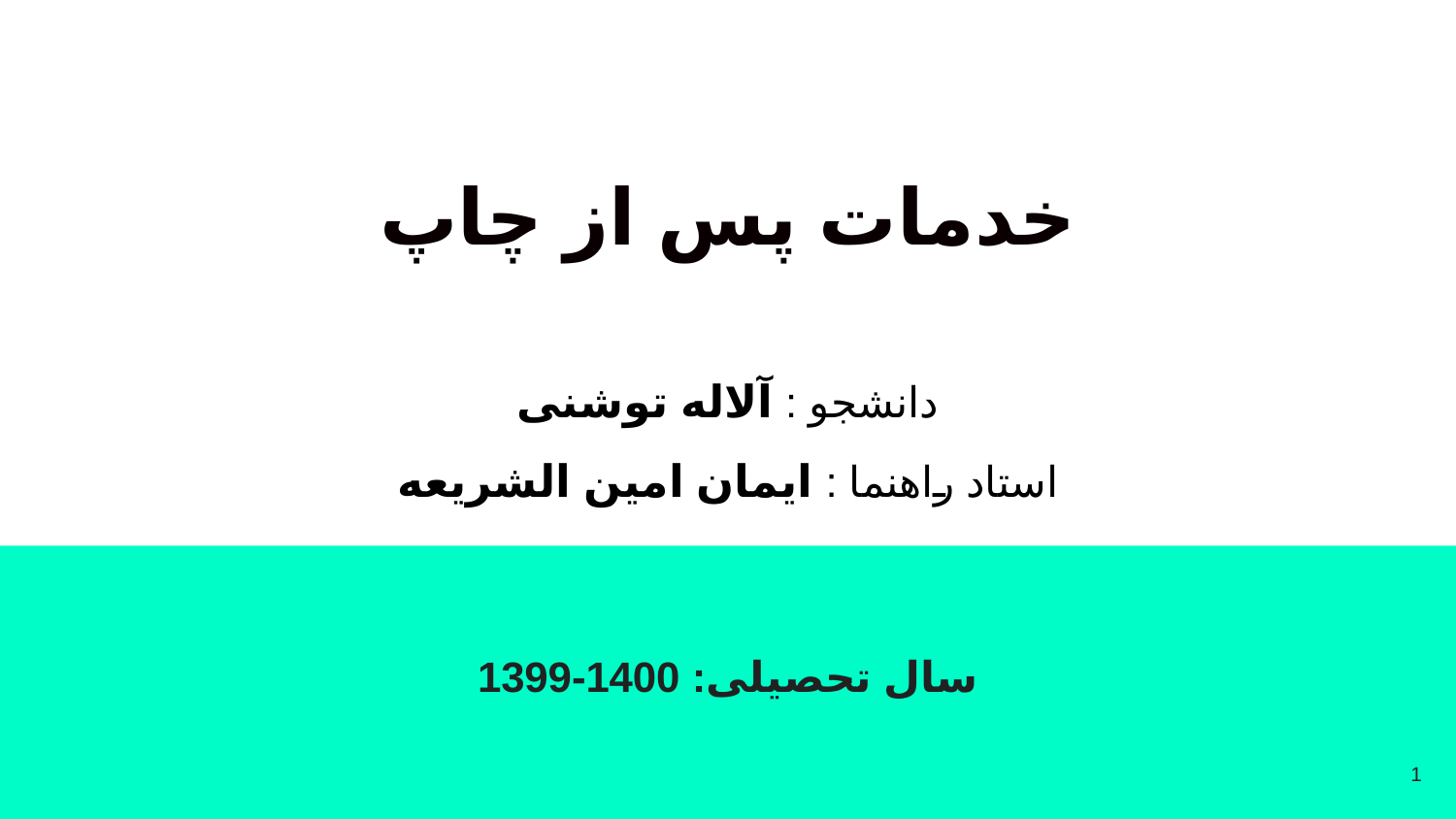

# خدمات پس از چاپ
دانشجو : آلاله توشنی
استاد راهنما : ایمان امین الشریعه

سال تحصیلی: 1400-1399
1